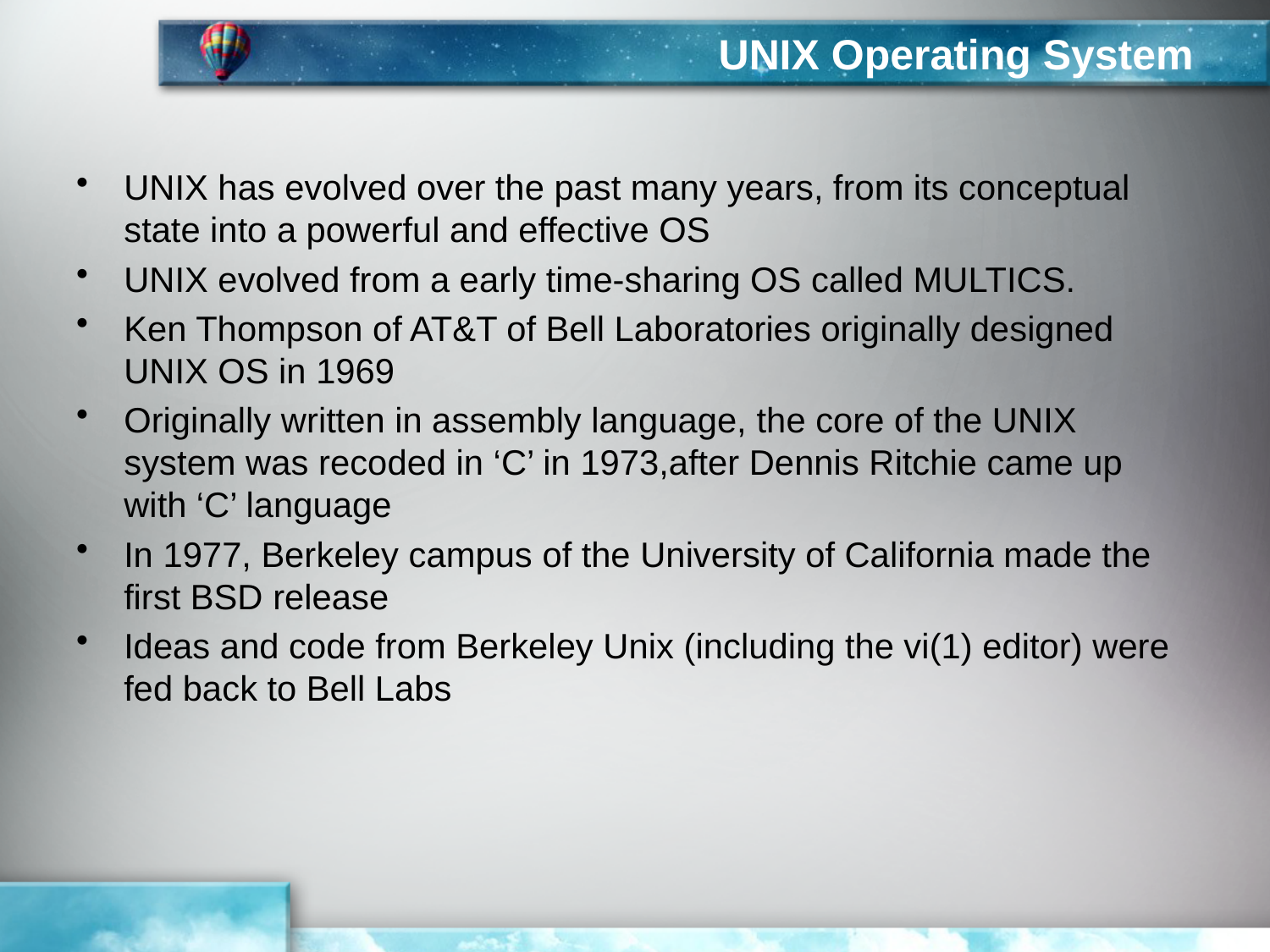

# UNIX Operating System
UNIX has evolved over the past many years, from its conceptual state into a powerful and effective OS
UNIX evolved from a early time-sharing OS called MULTICS.
Ken Thompson of AT&T of Bell Laboratories originally designed UNIX OS in 1969
Originally written in assembly language, the core of the UNIX system was recoded in ‘C’ in 1973,after Dennis Ritchie came up with ‘C’ language
In 1977, Berkeley campus of the University of California made the first BSD release
Ideas and code from Berkeley Unix (including the vi(1) editor) were fed back to Bell Labs